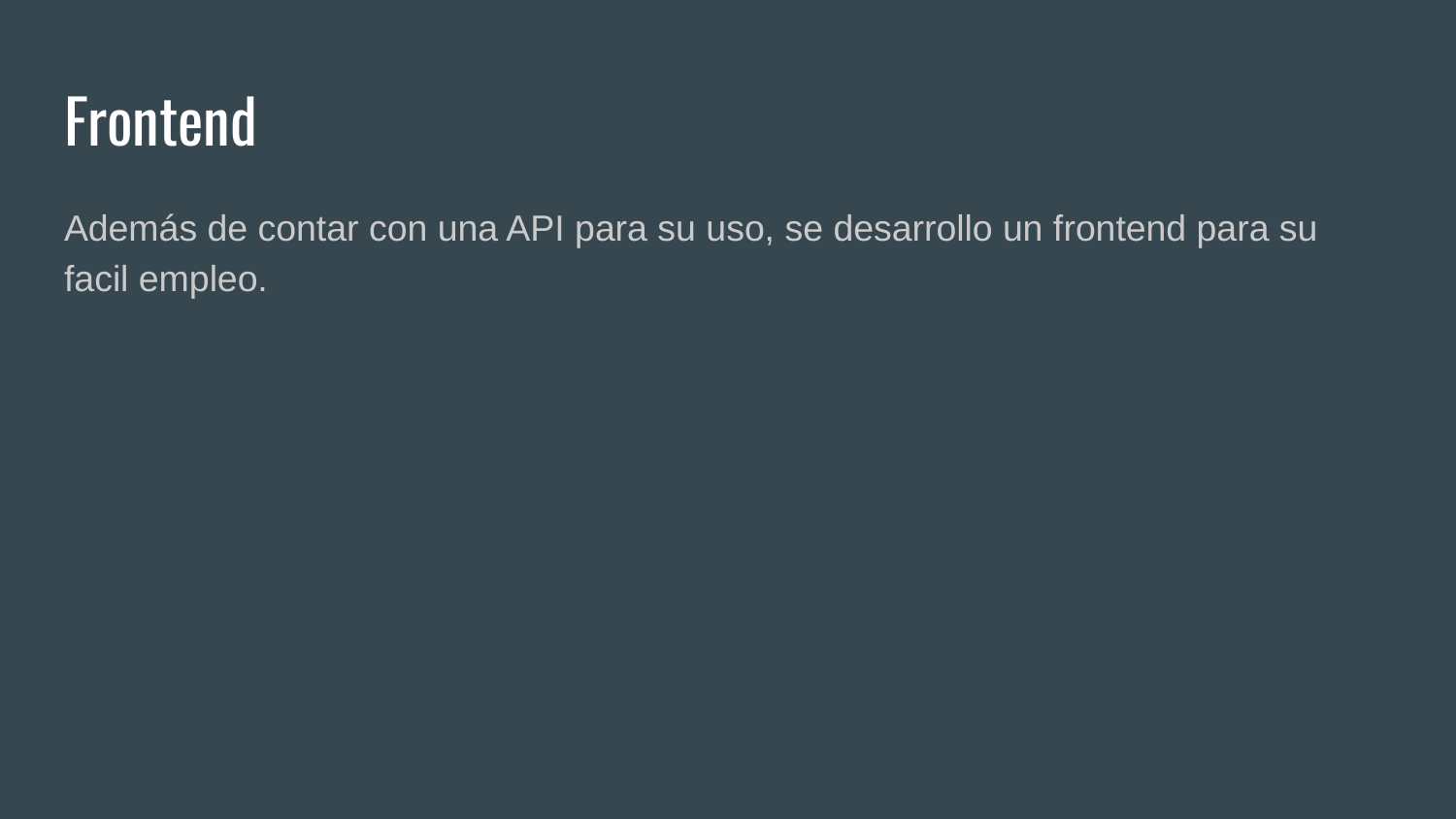

# Frontend
Además de contar con una API para su uso, se desarrollo un frontend para su facil empleo.